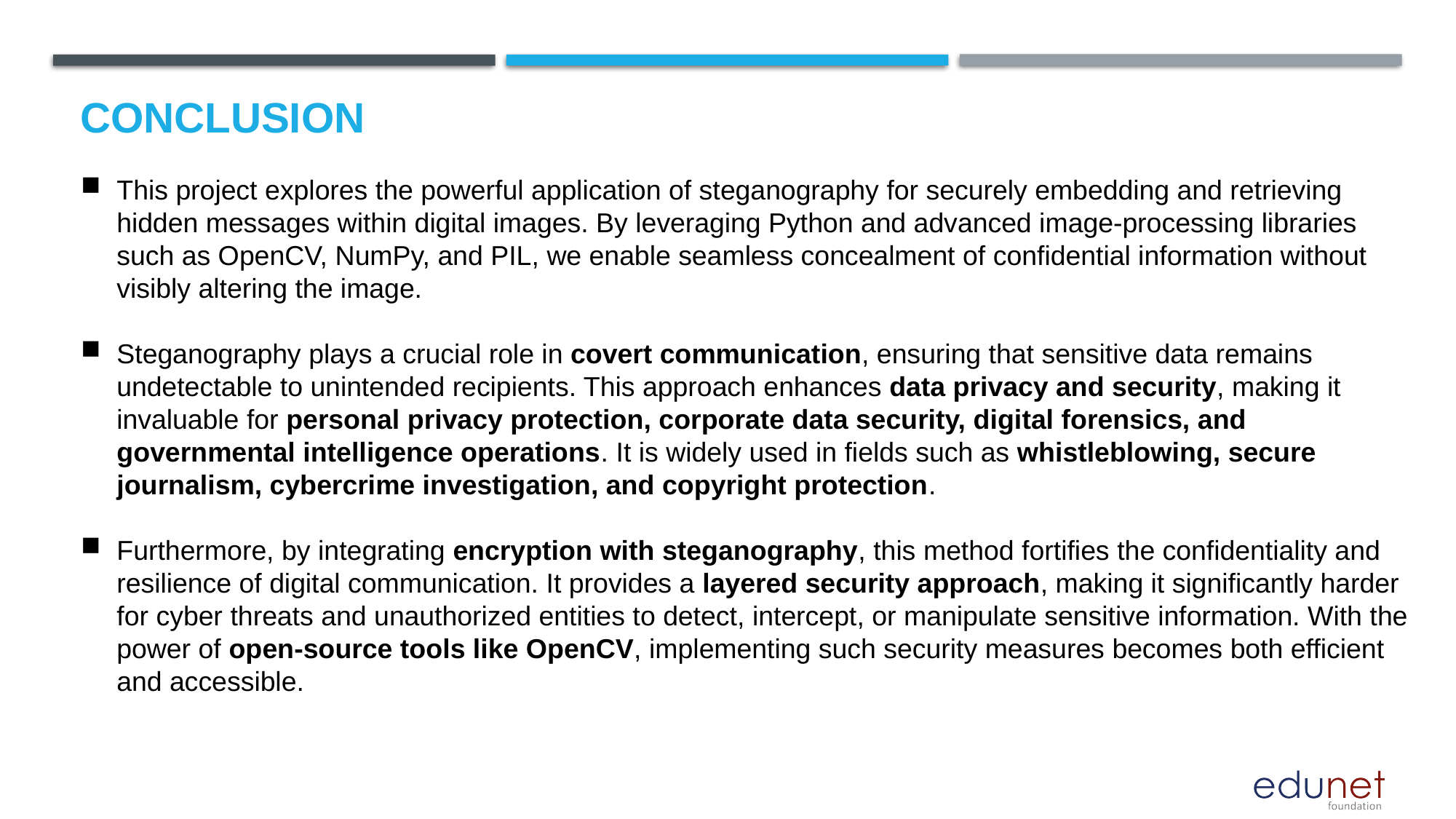

# Conclusion
This project explores the powerful application of steganography for securely embedding and retrieving hidden messages within digital images. By leveraging Python and advanced image-processing libraries such as OpenCV, NumPy, and PIL, we enable seamless concealment of confidential information without visibly altering the image.

Steganography plays a crucial role in covert communication, ensuring that sensitive data remains undetectable to unintended recipients. This approach enhances data privacy and security, making it invaluable for personal privacy protection, corporate data security, digital forensics, and governmental intelligence operations. It is widely used in fields such as whistleblowing, secure journalism, cybercrime investigation, and copyright protection.

Furthermore, by integrating encryption with steganography, this method fortifies the confidentiality and resilience of digital communication. It provides a layered security approach, making it significantly harder for cyber threats and unauthorized entities to detect, intercept, or manipulate sensitive information. With the power of open-source tools like OpenCV, implementing such security measures becomes both efficient and accessible.